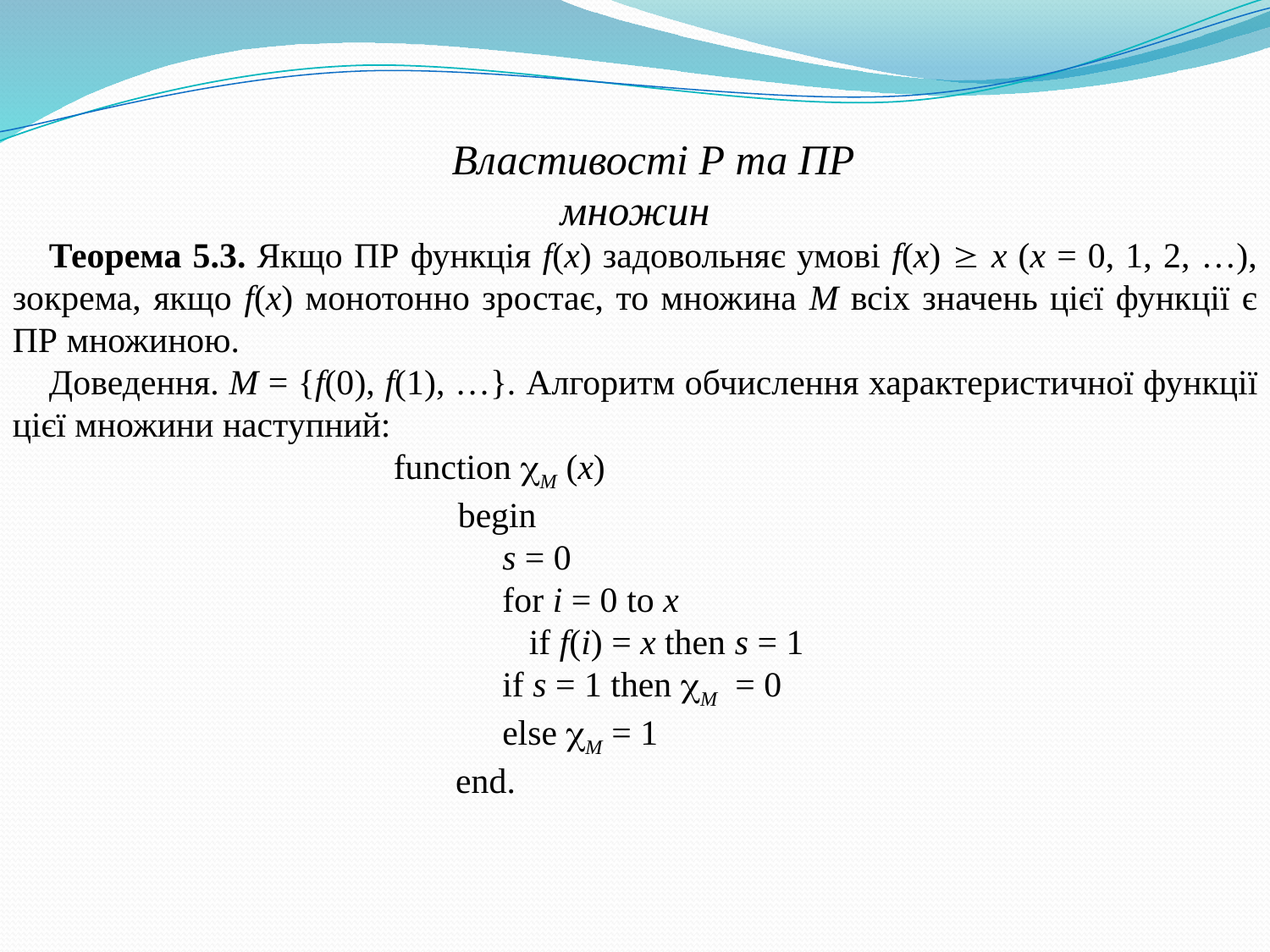

Властивості Р та ПР множин
Теорема 5.3. Якщо ПР функція f(x) задовольняє умові f(x) ≥ x (x = 0, 1, 2, …), зокрема, якщо f(x) монотонно зростає, то множина М всіх значень цієї функції є ПР множиною.
Доведення. М = {f(0), f(1), …}. Алгоритм обчислення характеристичної функції цієї множини наступний:
                                 	function χM (x)
                                              begin
                                                   s = 0
                                                   for i = 0 to x
                                                      if f(i) = x then s = 1
                                                   if s = 1 then χM  = 0
                                                   else χM = 1
                 		       end.